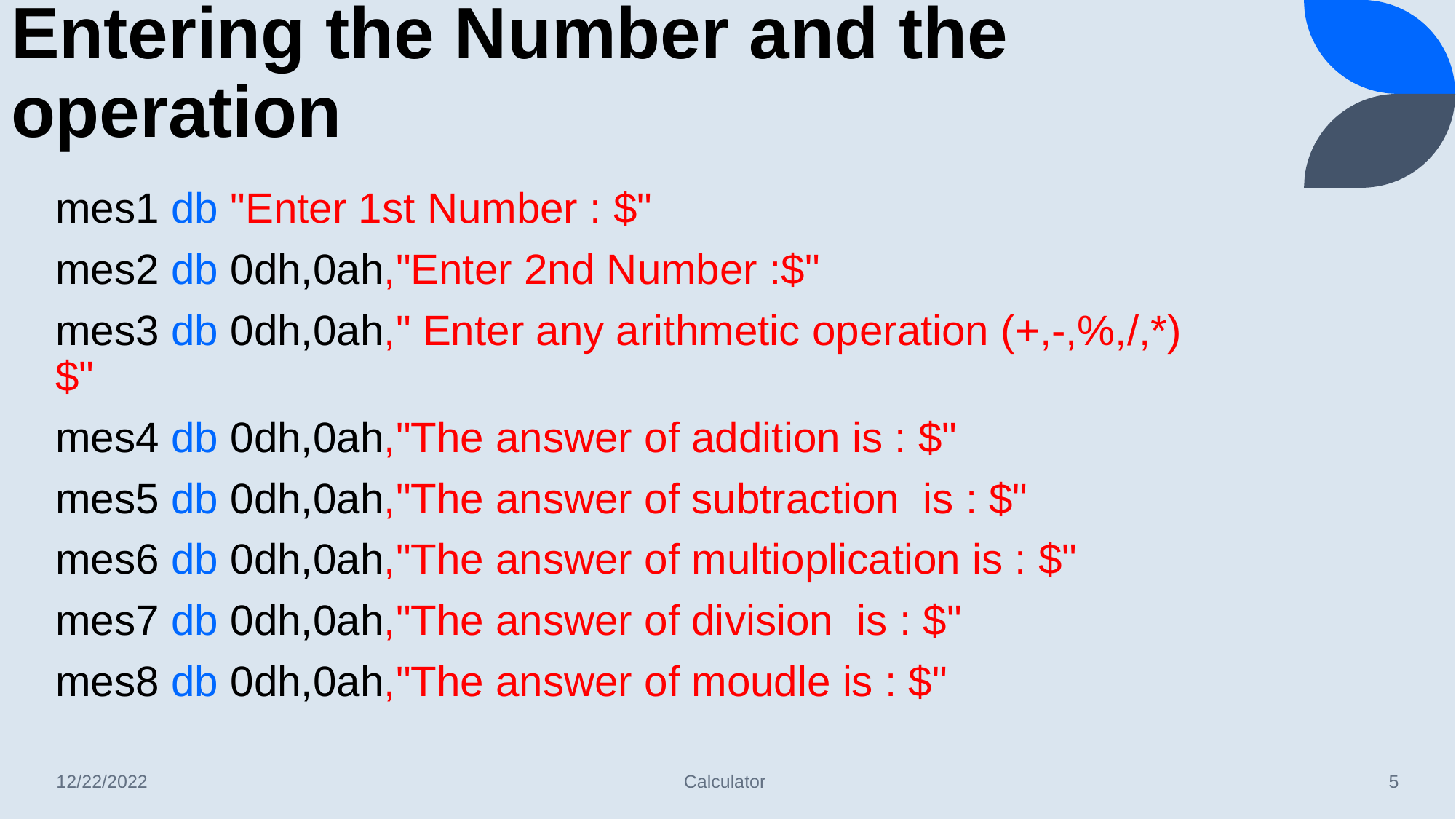

# Entering the Number and the operation
mes1 db "Enter 1st Number : $"
mes2 db 0dh,0ah,"Enter 2nd Number :$"
mes3 db 0dh,0ah," Enter any arithmetic operation (+,-,%,/,*) $"
mes4 db 0dh,0ah,"The answer of addition is : $"
mes5 db 0dh,0ah,"The answer of subtraction  is : $"
mes6 db 0dh,0ah,"The answer of multioplication is : $"
mes7 db 0dh,0ah,"The answer of division  is : $"
mes8 db 0dh,0ah,"The answer of moudle is : $"
12/22/2022
Calculator
5